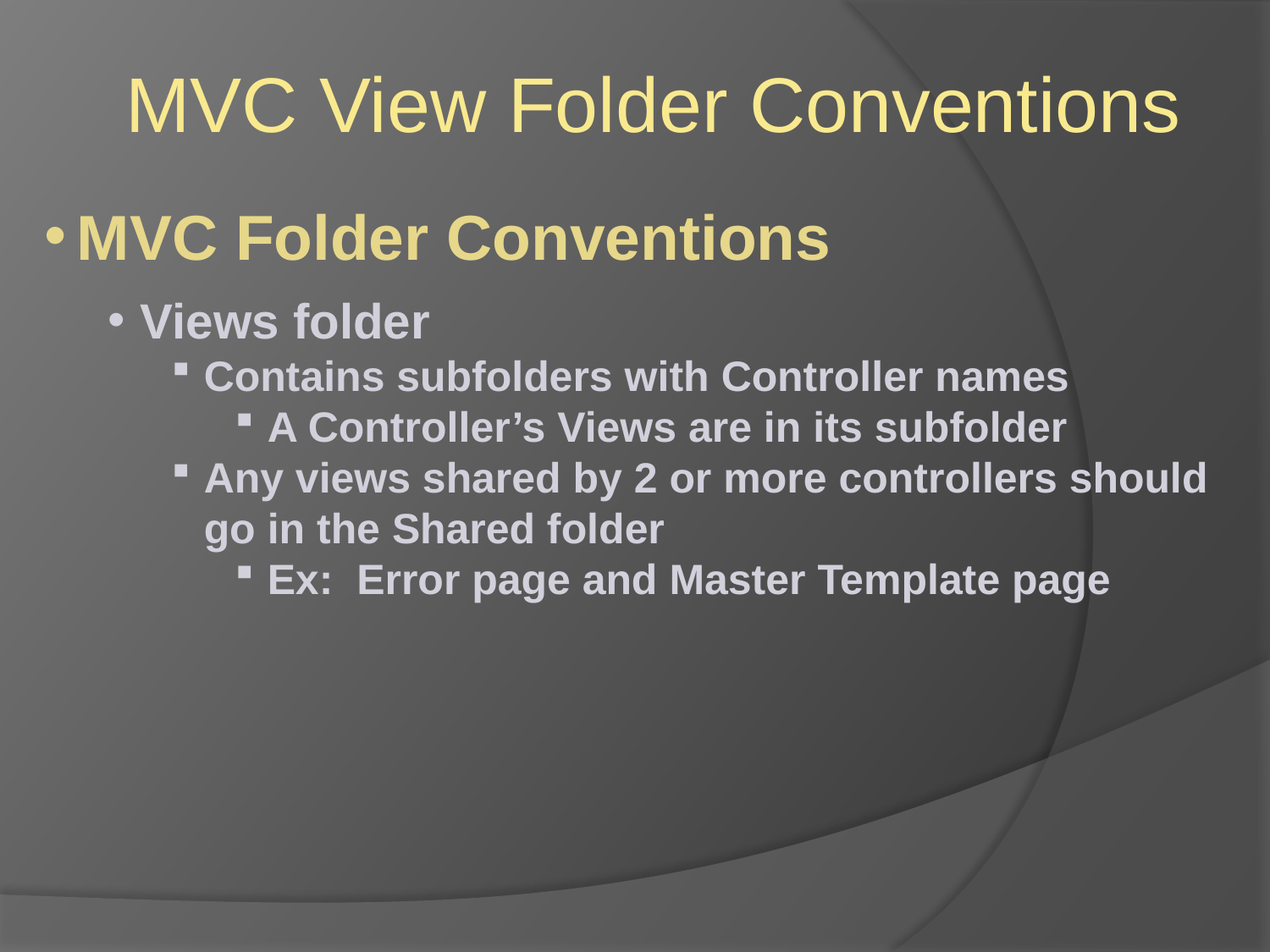

MVC View Folder Conventions
MVC Folder Conventions

Views folder
Contains subfolders with Controller names
A Controller’s Views are in its subfolder
Any views shared by 2 or more controllers should go in the Shared folder
Ex:  Error page and Master Template page